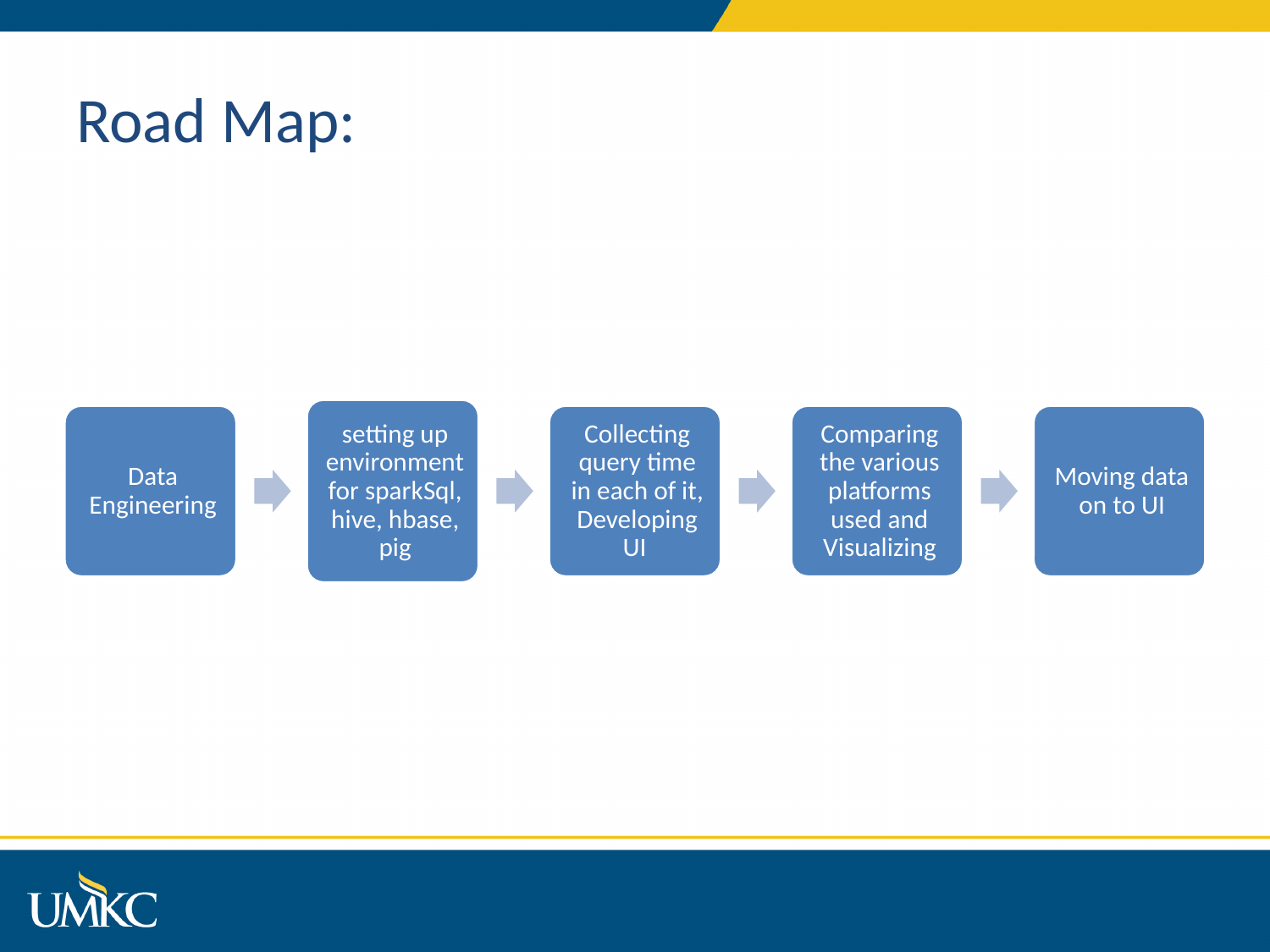

# Road Map:
Data Engineering

setting up environment for sparkSql, hive, hbase, pig

Collecting query time in each of it, Developing UI

Comparing the various platforms used and Visualizing

Moving data on to UI